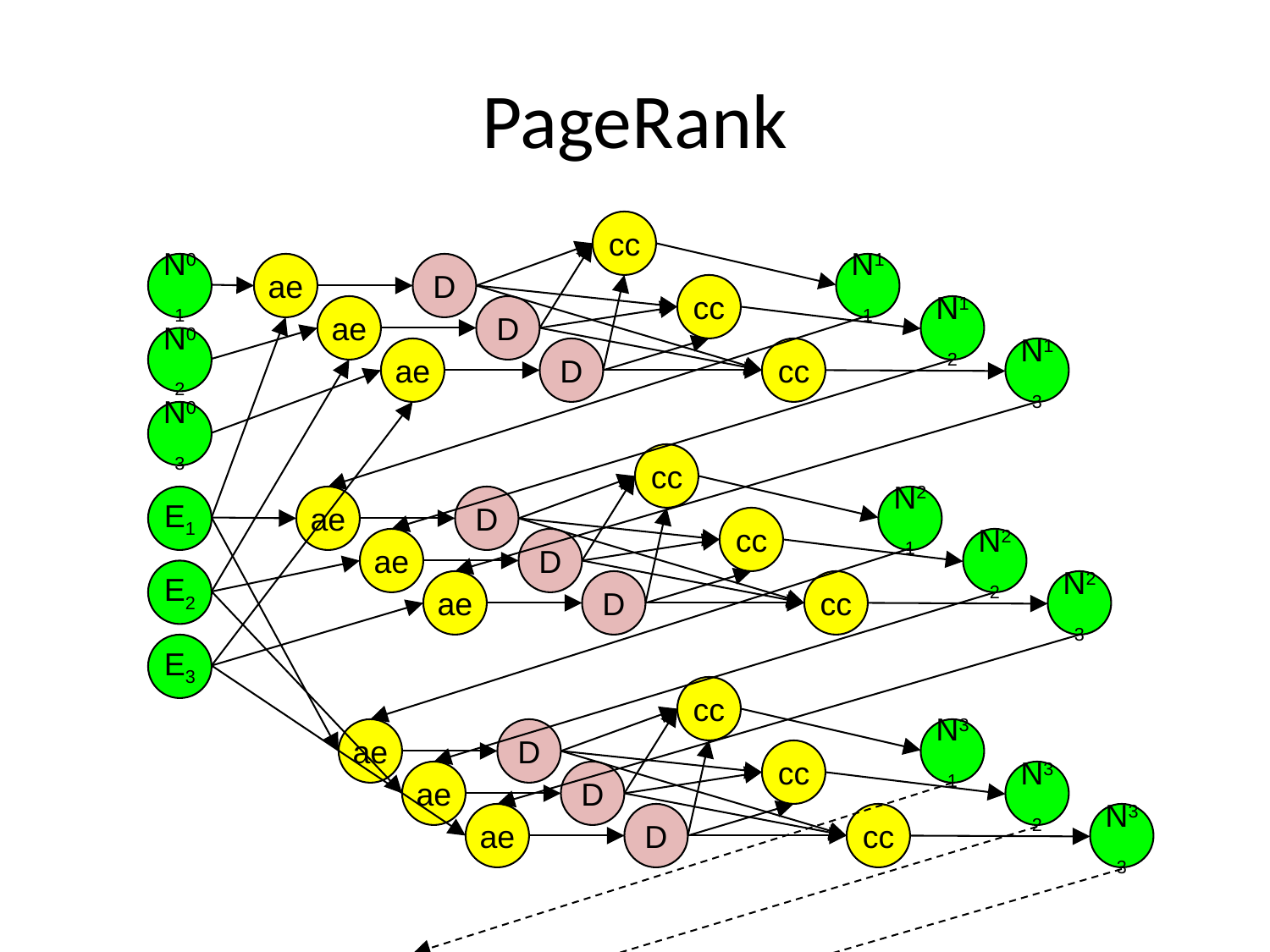

# PageRank

cc

N01

ae

D

N11

cc

ae

D

N12

N02

ae

D

cc

N13

N03

cc

E1

ae

D

N21

cc

ae

D

N22

E2

ae

D

cc

N23

E3

cc

ae

D

N31

cc

ae

D

N32

ae

D

cc

N33